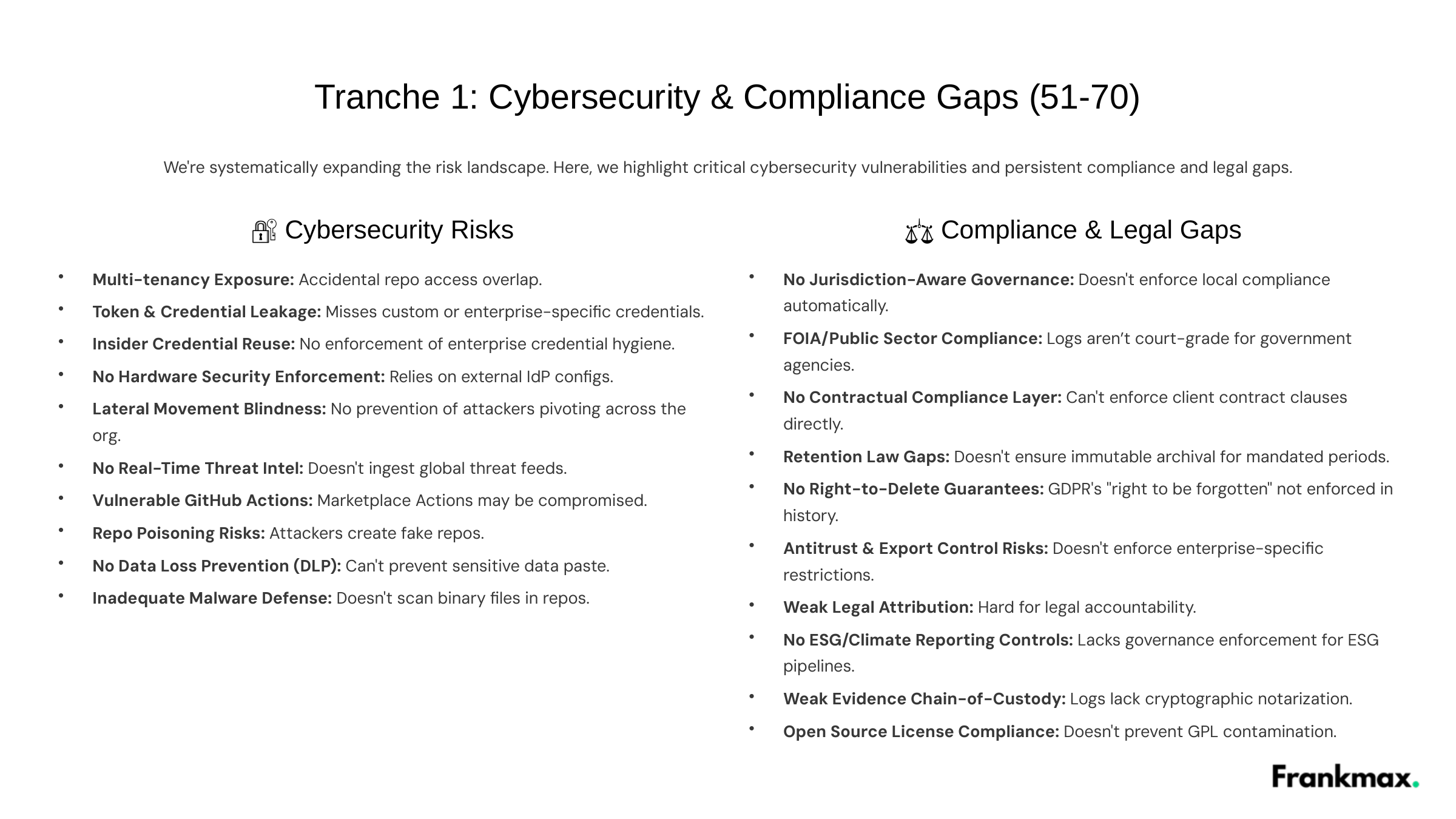

Tranche 1: Cybersecurity & Compliance Gaps (51-70)
We're systematically expanding the risk landscape. Here, we highlight critical cybersecurity vulnerabilities and persistent compliance and legal gaps.
🔐 Cybersecurity Risks
⚖️ Compliance & Legal Gaps
Multi-tenancy Exposure: Accidental repo access overlap.
No Jurisdiction-Aware Governance: Doesn't enforce local compliance automatically.
Token & Credential Leakage: Misses custom or enterprise-specific credentials.
FOIA/Public Sector Compliance: Logs aren’t court-grade for government agencies.
Insider Credential Reuse: No enforcement of enterprise credential hygiene.
No Hardware Security Enforcement: Relies on external IdP configs.
No Contractual Compliance Layer: Can't enforce client contract clauses directly.
Lateral Movement Blindness: No prevention of attackers pivoting across the org.
Retention Law Gaps: Doesn't ensure immutable archival for mandated periods.
No Real-Time Threat Intel: Doesn't ingest global threat feeds.
No Right-to-Delete Guarantees: GDPR's "right to be forgotten" not enforced in history.
Vulnerable GitHub Actions: Marketplace Actions may be compromised.
Repo Poisoning Risks: Attackers create fake repos.
Antitrust & Export Control Risks: Doesn't enforce enterprise-specific restrictions.
No Data Loss Prevention (DLP): Can't prevent sensitive data paste.
Inadequate Malware Defense: Doesn't scan binary files in repos.
Weak Legal Attribution: Hard for legal accountability.
No ESG/Climate Reporting Controls: Lacks governance enforcement for ESG pipelines.
Weak Evidence Chain-of-Custody: Logs lack cryptographic notarization.
Open Source License Compliance: Doesn't prevent GPL contamination.